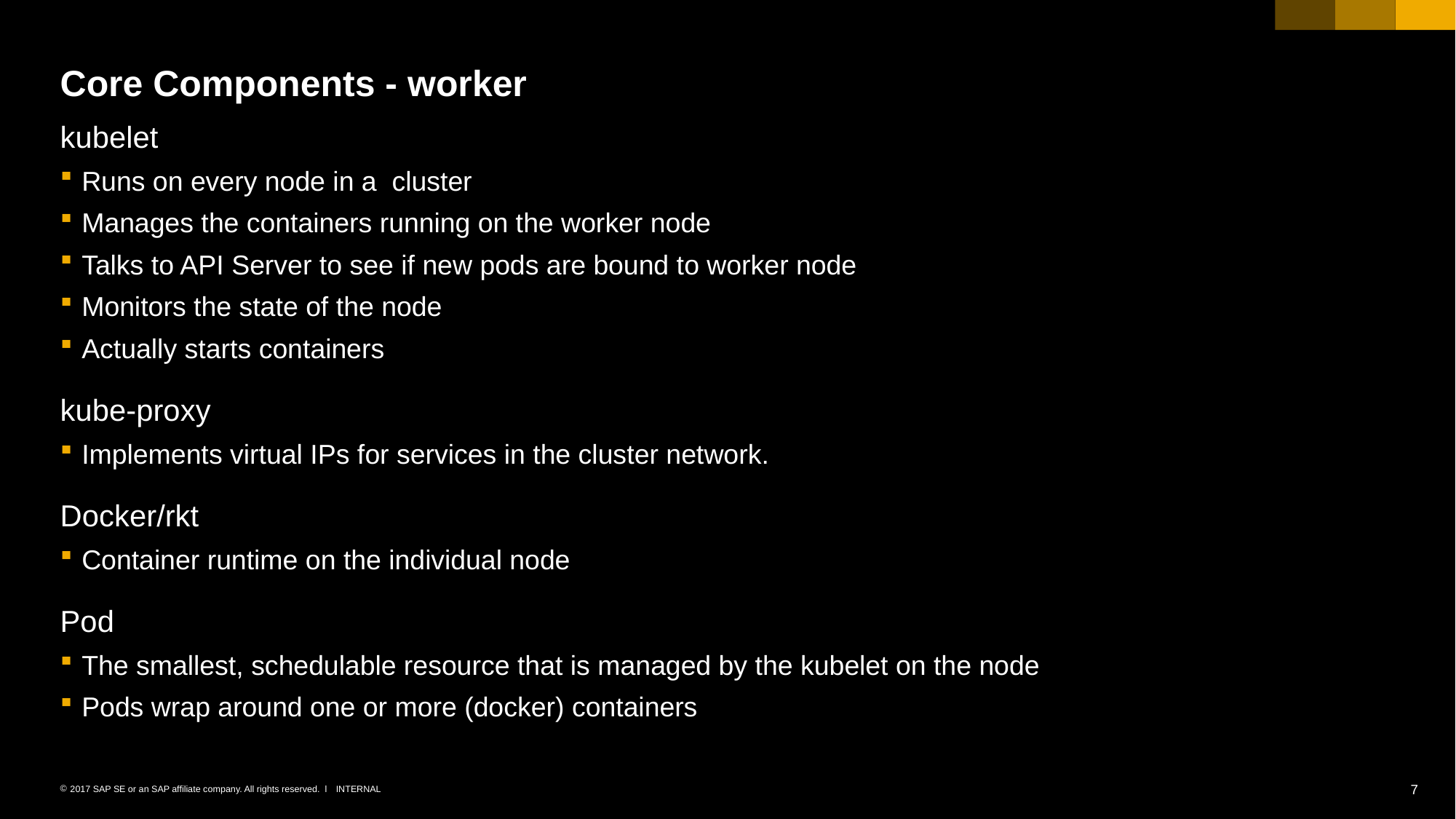

# Core Components - worker
kubelet
Runs on every node in a  cluster
Manages the containers running on the worker node
Talks to API Server to see if new pods are bound to worker node
Monitors the state of the node
Actually starts containers
kube-proxy
Implements virtual IPs for services in the cluster network.
Docker/rkt
Container runtime on the individual node
Pod
The smallest, schedulable resource that is managed by the kubelet on the node
Pods wrap around one or more (docker) containers